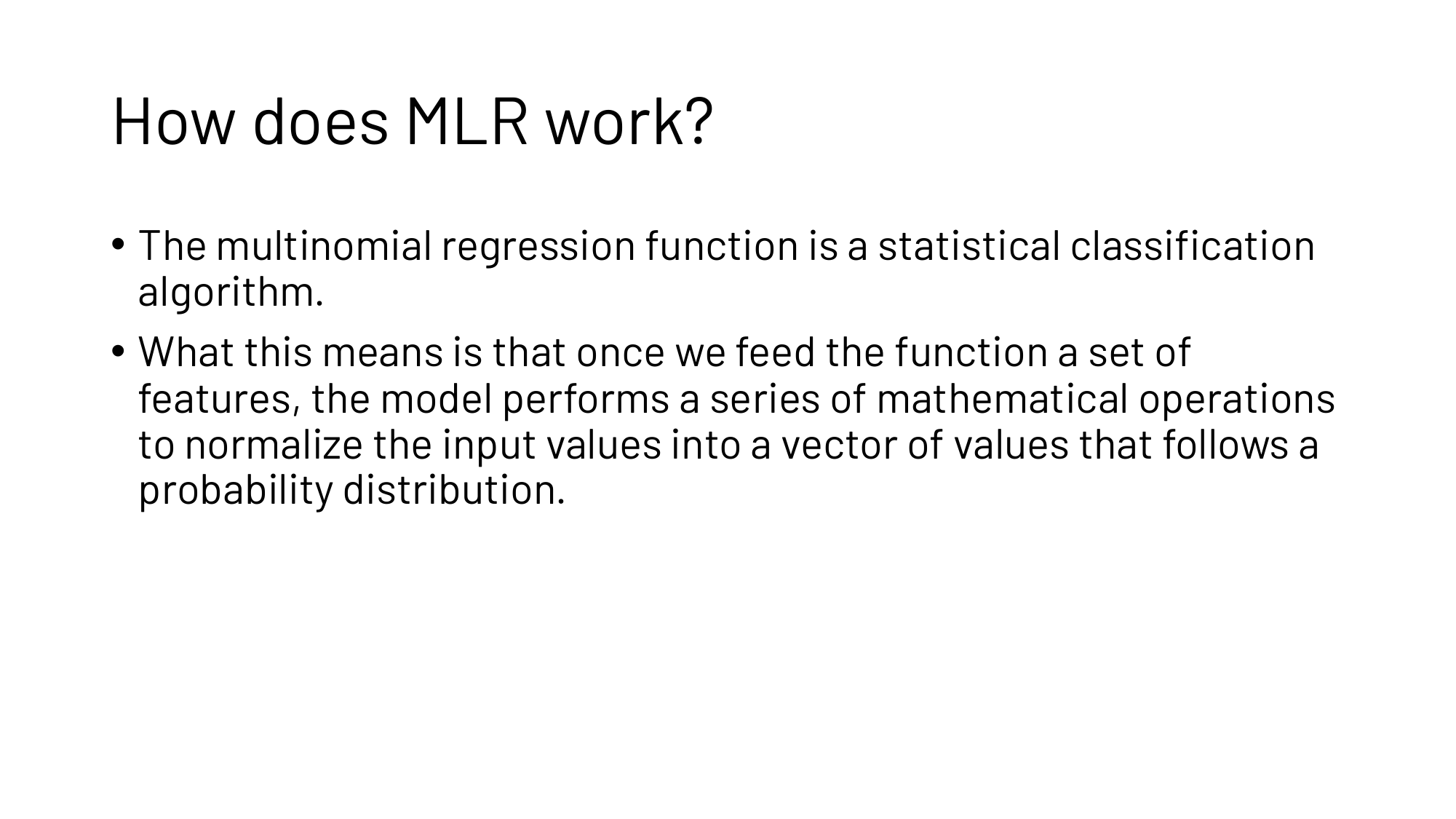

# How does MLR work?
The multinomial regression function is a statistical classification algorithm.
What this means is that once we feed the function a set of features, the model performs a series of mathematical operations to normalize the input values into a vector of values that follows a probability distribution.